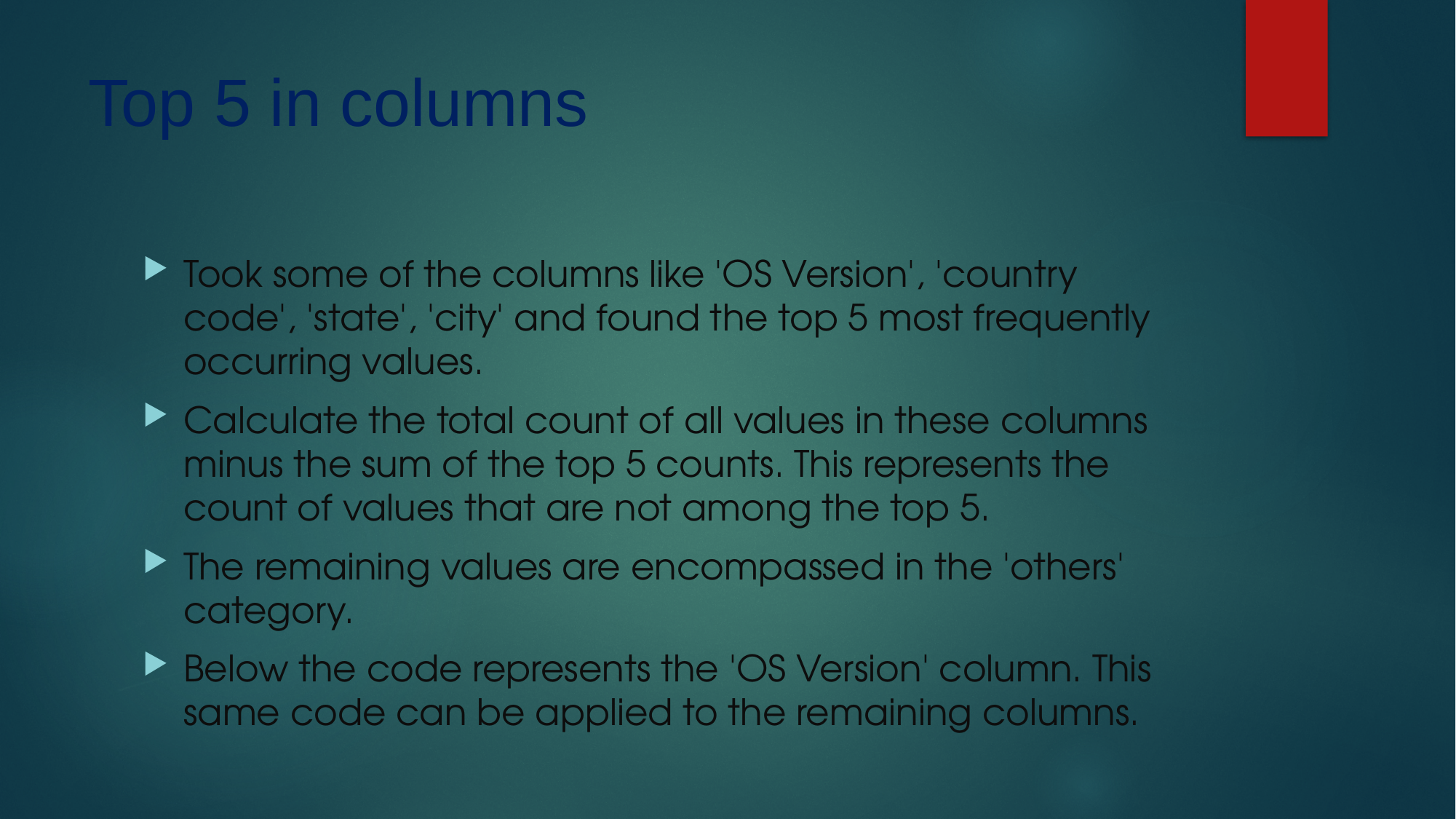

# Top 5 in columns
Took some of the columns like 'OS Version', 'country code', 'state', 'city' and found the top 5 most frequently occurring values.
Calculate the total count of all values in these columns minus the sum of the top 5 counts. This represents the count of values that are not among the top 5.
The remaining values are encompassed in the 'others' category.
Below the code represents the 'OS Version' column. This same code can be applied to the remaining columns.